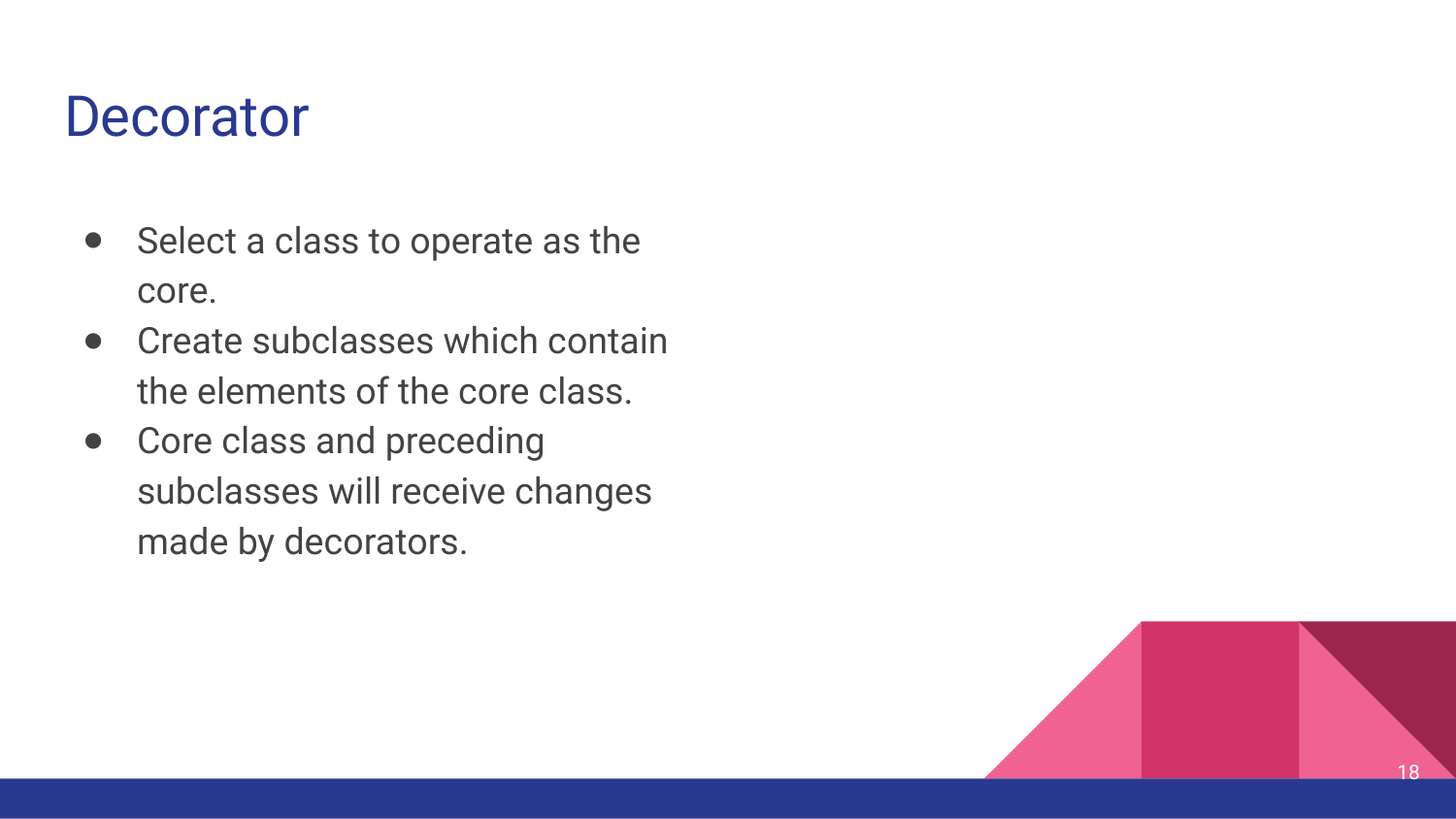

# Decorator
Select a class to operate as the core.
Create subclasses which contain the elements of the core class.
Core class and preceding subclasses will receive changes made by decorators.
18